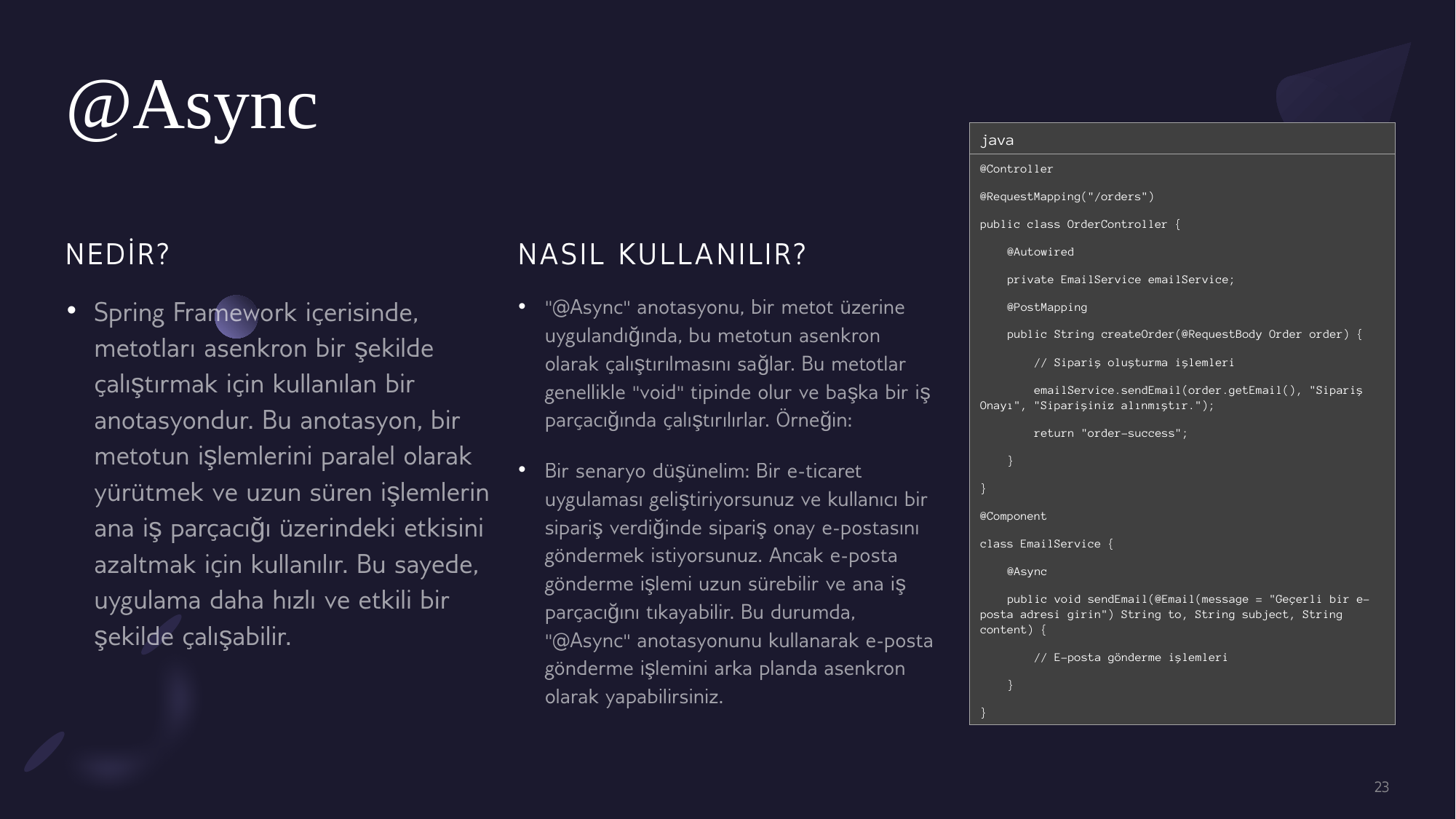

# @Async
java
@Controller
@RequestMapping("/orders")
public class OrderController {
    @Autowired
    private EmailService emailService;
    @PostMapping
    public String createOrder(@RequestBody Order order) {
        // Sipariş oluşturma işlemleri
        emailService.sendEmail(order.getEmail(), "Sipariş Onayı", "Siparişiniz alınmıştır.");
        return "order-success";
    }
}
@Component
class EmailService {
    @Async
    public void sendEmail(@Email(message = "Geçerli bir e-posta adresi girin") String to, String subject, String content) {
        // E-posta gönderme işlemleri
    }
}
Nedir?
NASIL kullanılır?
"@Async" anotasyonu, bir metot üzerine uygulandığında, bu metotun asenkron olarak çalıştırılmasını sağlar. Bu metotlar genellikle "void" tipinde olur ve başka bir iş parçacığında çalıştırılırlar. Örneğin:
Bir senaryo düşünelim: Bir e-ticaret uygulaması geliştiriyorsunuz ve kullanıcı bir sipariş verdiğinde sipariş onay e-postasını göndermek istiyorsunuz. Ancak e-posta gönderme işlemi uzun sürebilir ve ana iş parçacığını tıkayabilir. Bu durumda, "@Async" anotasyonunu kullanarak e-posta gönderme işlemini arka planda asenkron olarak yapabilirsiniz.
Spring Framework içerisinde, metotları asenkron bir şekilde çalıştırmak için kullanılan bir anotasyondur. Bu anotasyon, bir metotun işlemlerini paralel olarak yürütmek ve uzun süren işlemlerin ana iş parçacığı üzerindeki etkisini azaltmak için kullanılır. Bu sayede, uygulama daha hızlı ve etkili bir şekilde çalışabilir.
23